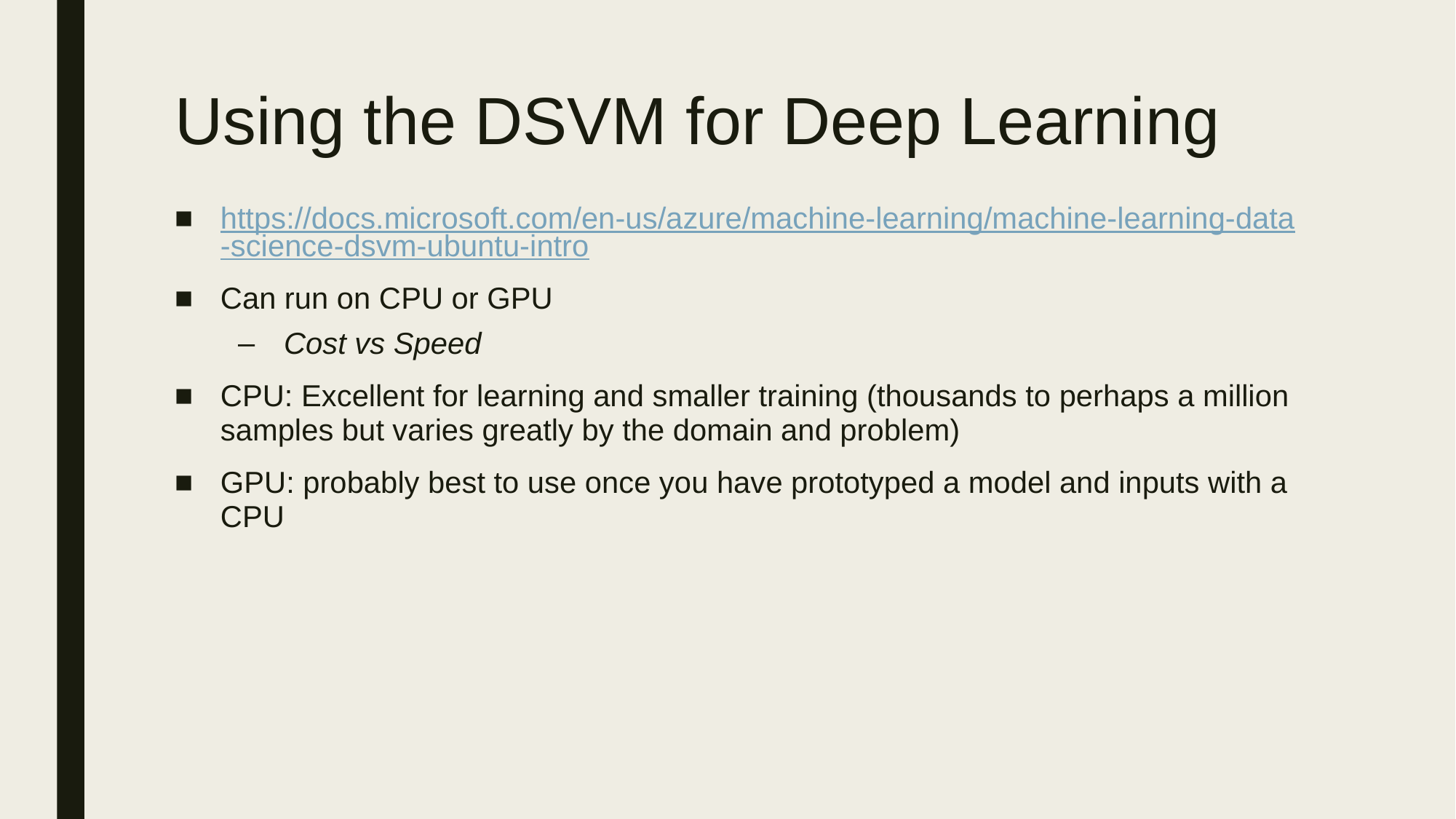

# Using the DSVM for Deep Learning
https://docs.microsoft.com/en-us/azure/machine-learning/machine-learning-data-science-dsvm-ubuntu-intro
Can run on CPU or GPU
Cost vs Speed
CPU: Excellent for learning and smaller training (thousands to perhaps a million samples but varies greatly by the domain and problem)
GPU: probably best to use once you have prototyped a model and inputs with a CPU